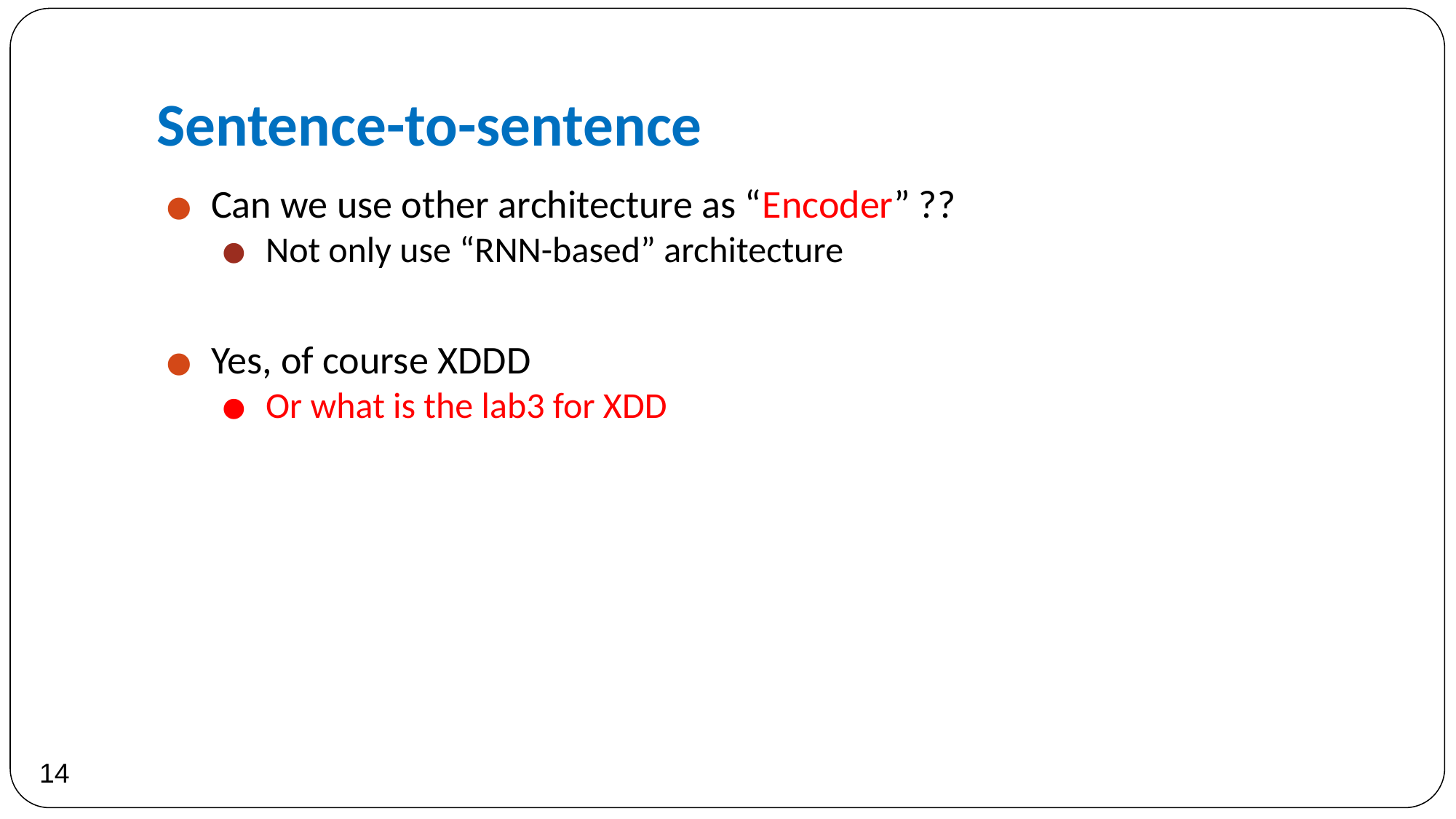

# Sentence-to-sentence
Can we use other architecture as “Encoder” ??
Not only use “RNN-based” architecture

Yes, of course XDDD
Or what is the lab3 for XDD